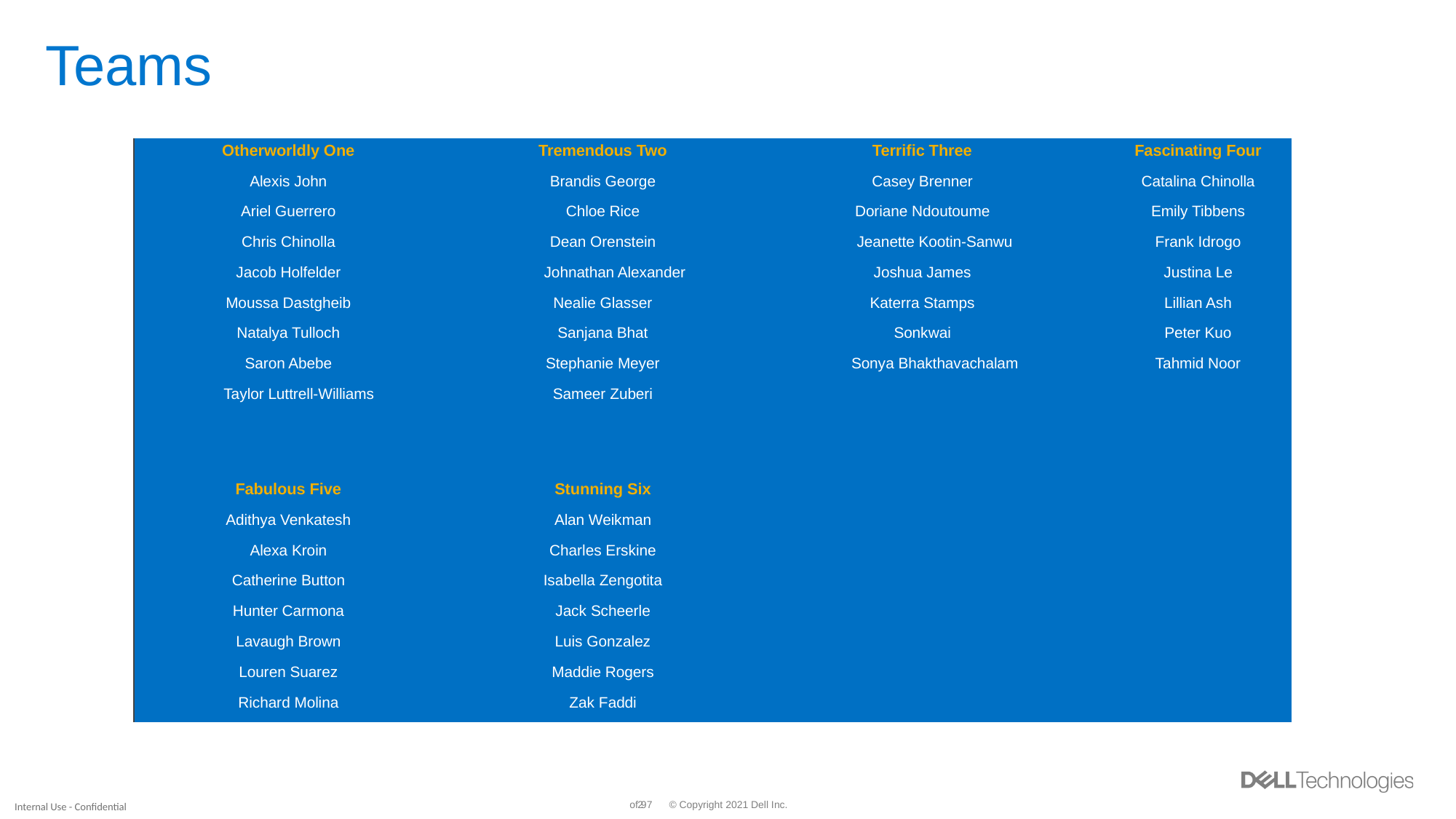

# Teams
| Otherworldly One |  | Tremendous Two |  | Terrific Three |  | Fascinating Four |
| --- | --- | --- | --- | --- | --- | --- |
| Alexis John |  | Brandis George |  | Casey Brenner |  | Catalina Chinolla |
| Ariel Guerrero |  | Chloe Rice |  | Doriane Ndoutoume |  | Emily Tibbens |
| Chris Chinolla |  | Dean Orenstein |  | Jeanette Kootin-Sanwu |  | Frank Idrogo |
| Jacob Holfelder |  | Johnathan Alexander |  | Joshua James |  | Justina Le |
| Moussa Dastgheib |  | Nealie Glasser |  | Katerra Stamps |  | Lillian Ash |
| Natalya Tulloch |  | Sanjana Bhat |  | Sonkwai |  | Peter Kuo |
| Saron Abebe |  | Stephanie Meyer |  | Sonya Bhakthavachalam |  | Tahmid Noor |
| Taylor Luttrell-Williams |  | Sameer Zuberi |  |  |  |  |
|  |  |  |  |  |  |  |
|  |  |  |  |  |  |  |
| Fabulous Five |  | Stunning Six |  |  |  |  |
| Adithya Venkatesh |  | Alan Weikman |  |  |  |  |
| Alexa Kroin |  | Charles Erskine |  |  |  |  |
| Catherine Button |  | Isabella Zengotita |  |  |  |  |
| Hunter Carmona |  | Jack Scheerle |  |  |  |  |
| Lavaugh Brown |  | Luis Gonzalez |  |  |  |  |
| Louren Suarez |  | Maddie Rogers |  |  |  |  |
| Richard Molina |  | Zak Faddi |  |  |  |  |